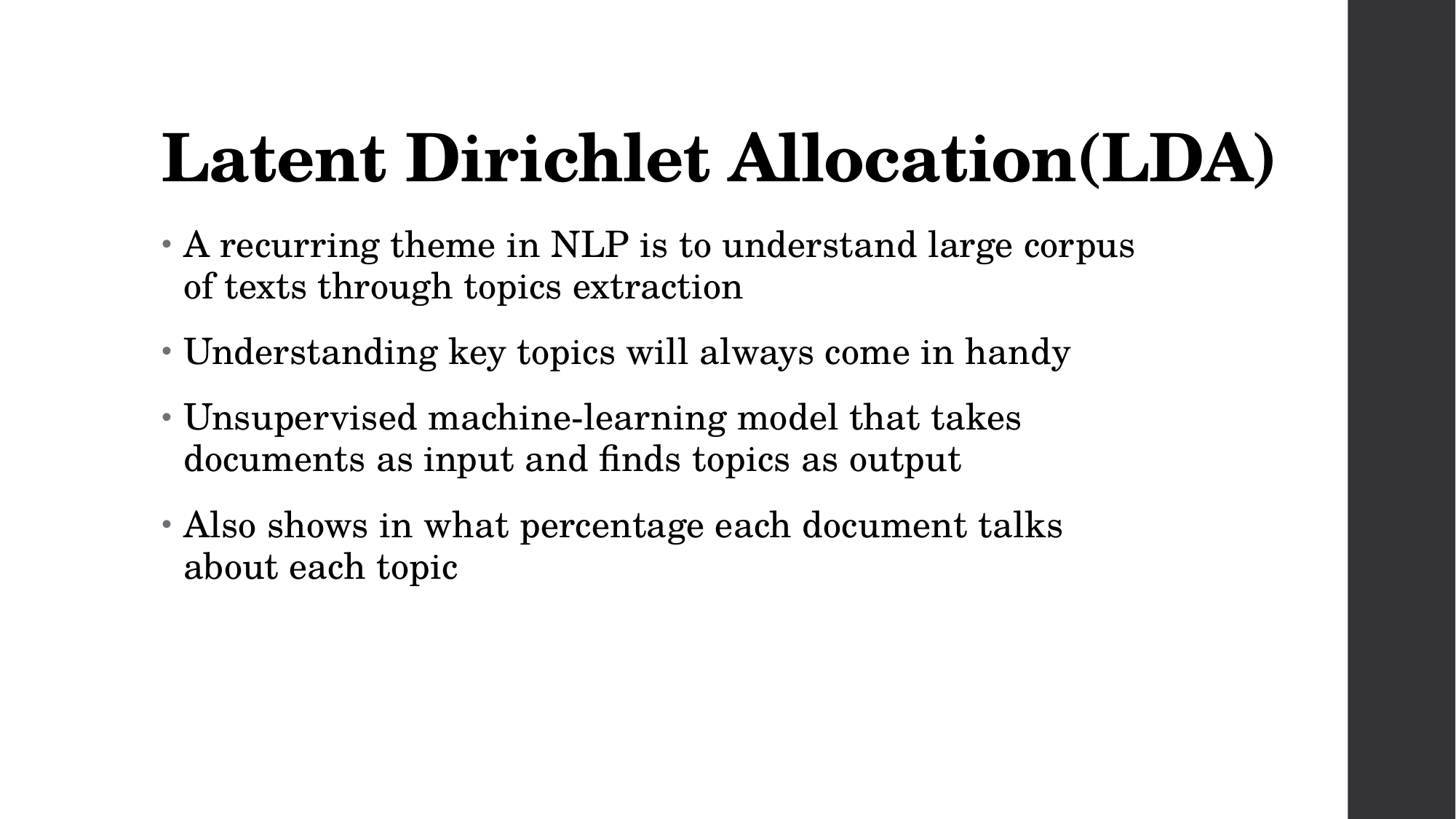

# Latent Dirichlet Allocation(LDA)
A recurring theme in NLP is to understand large corpus of texts through topics extraction
Understanding key topics will always come in handy
Unsupervised machine-learning model that takes documents as input and finds topics as output
Also shows in what percentage each document talks about each topic